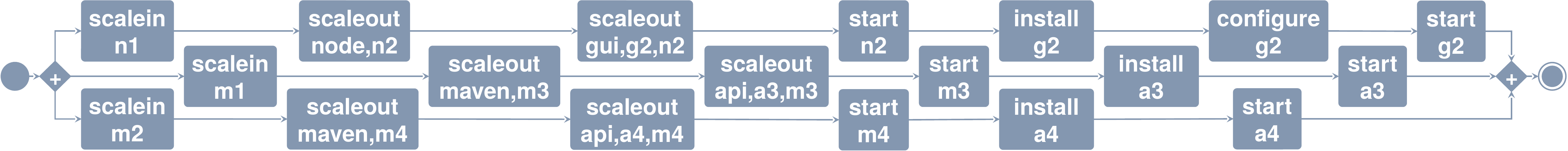

scalein
n1
scaleout
gui,g2,n2
start
n2
install
g2
configure
g2
scaleout
node,n2
start
g2
start
m3
scalein
m1
scaleout
maven,m3
scaleout
api,a3,m3
install
a3
start
a3
+
+

start
a4
scalein
m2
scaleout
maven,m4
scaleout
api,a4,m4
install
a4
start
m4